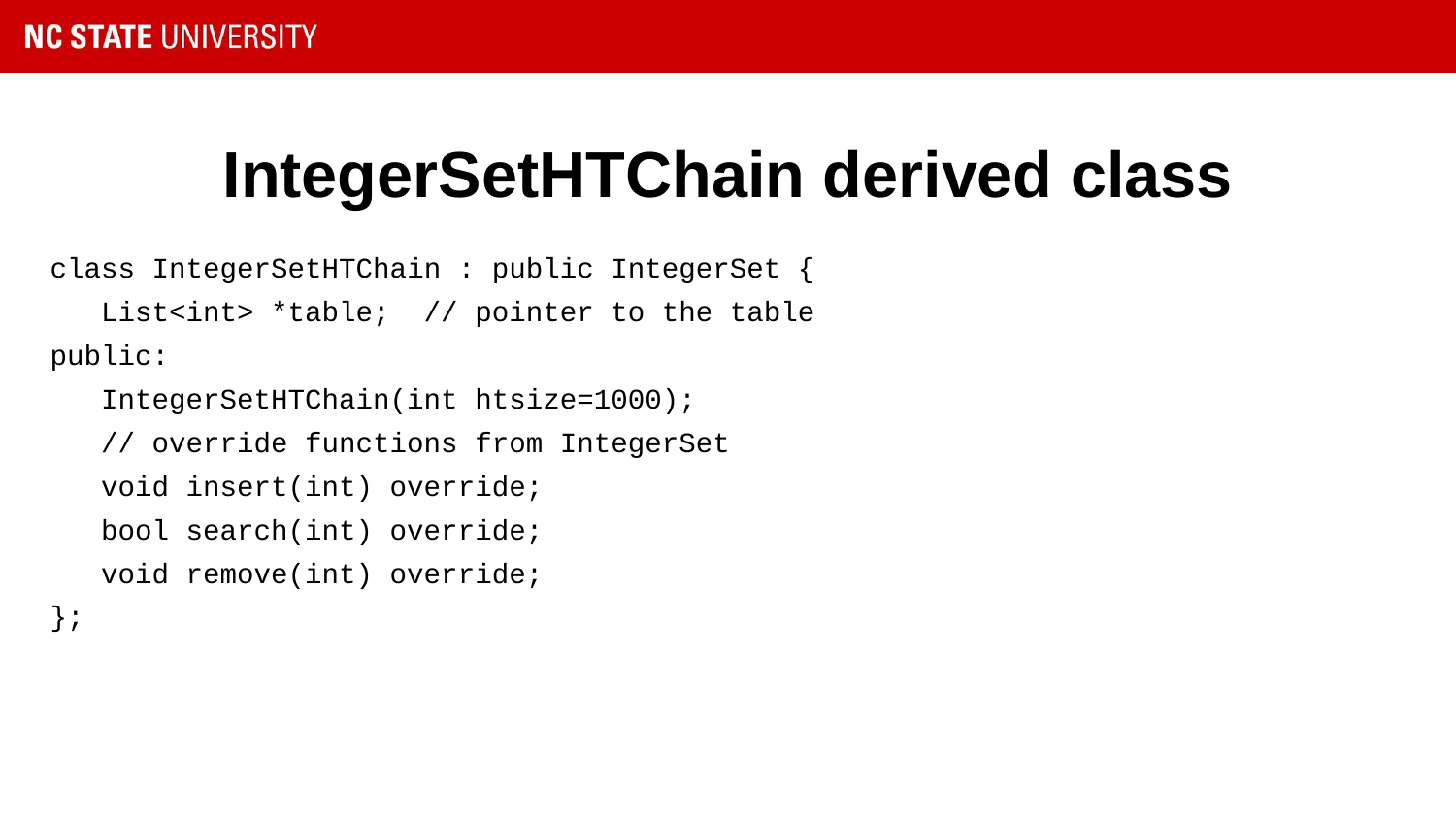

# IntegerSetHTChain derived class
class IntegerSetHTChain : public IntegerSet {
   List<int> *table;  // pointer to the table
public:
   IntegerSetHTChain(int htsize=1000);
   // override functions from IntegerSet
   void insert(int) override;
   bool search(int) override;
   void remove(int) override;
};